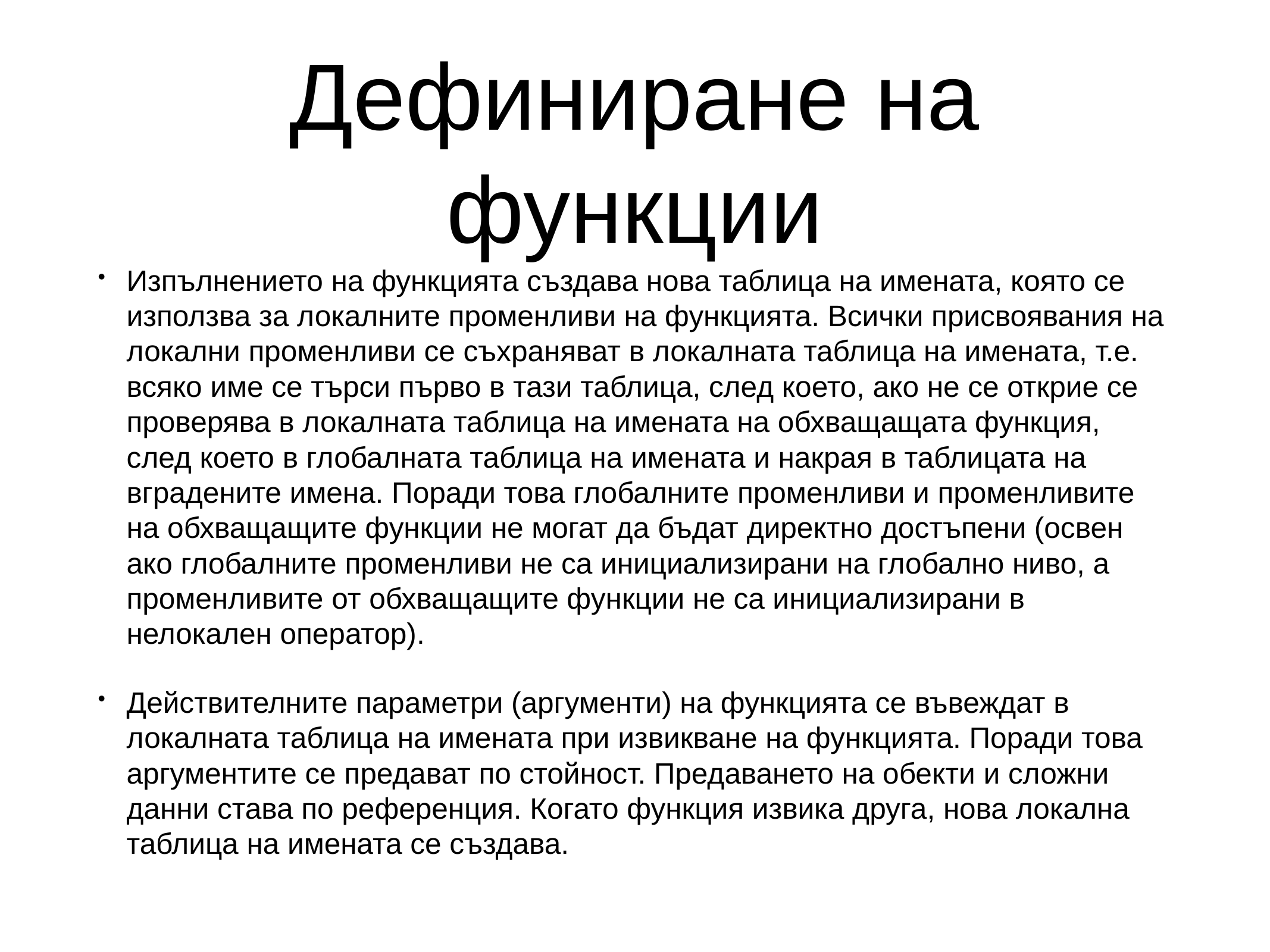

# Дефиниране на функции
Изпълнението на функцията създава нова таблица на имената, която се използва за локалните променливи на функцията. Всички присвоявания на локални променливи се съхраняват в локалната таблица на имената, т.е. всяко име се търси първо в тази таблица, след което, ако не се открие се проверява в локалната таблица на имената на обхващащата функция, след което в глобалната таблица на имената и накрая в таблицата на вградените имена. Поради това глобалните променливи и променливите на обхващащите функции не могат да бъдат директно достъпени (освен ако глобалните променливи не са инициализирани на глобално ниво, а променливите от обхващащите функции не са инициализирани в нелокален оператор).
Действителните параметри (аргументи) на функцията се въвеждат в локалната таблица на имената при извикване на функцията. Поради това аргументите се предават по стойност. Предаването на обекти и сложни данни става по референция. Когато функция извика друга, нова локална таблица на имената се създава.